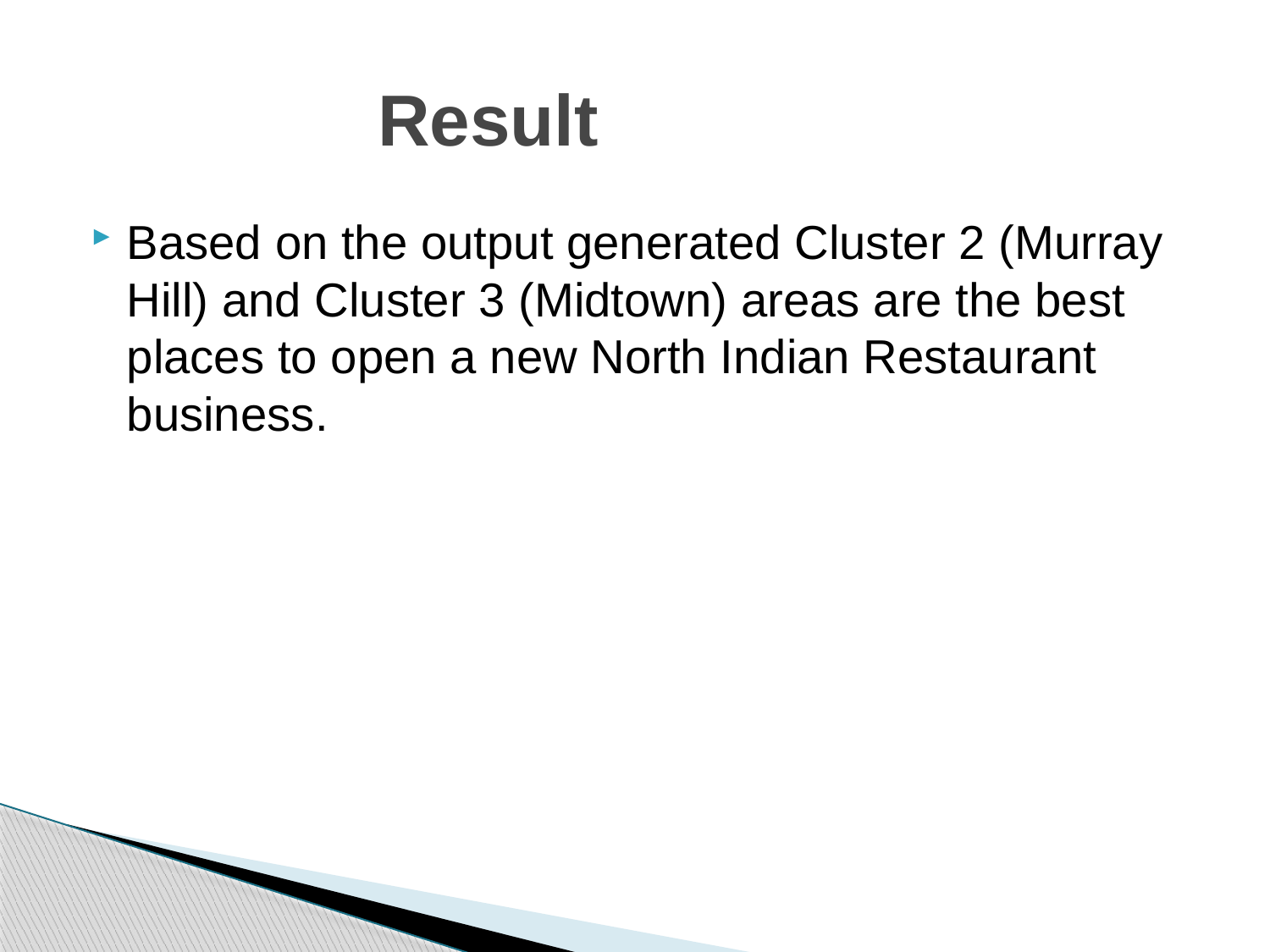

# Result
Based on the output generated Cluster 2 (Murray Hill) and Cluster 3 (Midtown) areas are the best places to open a new North Indian Restaurant business.